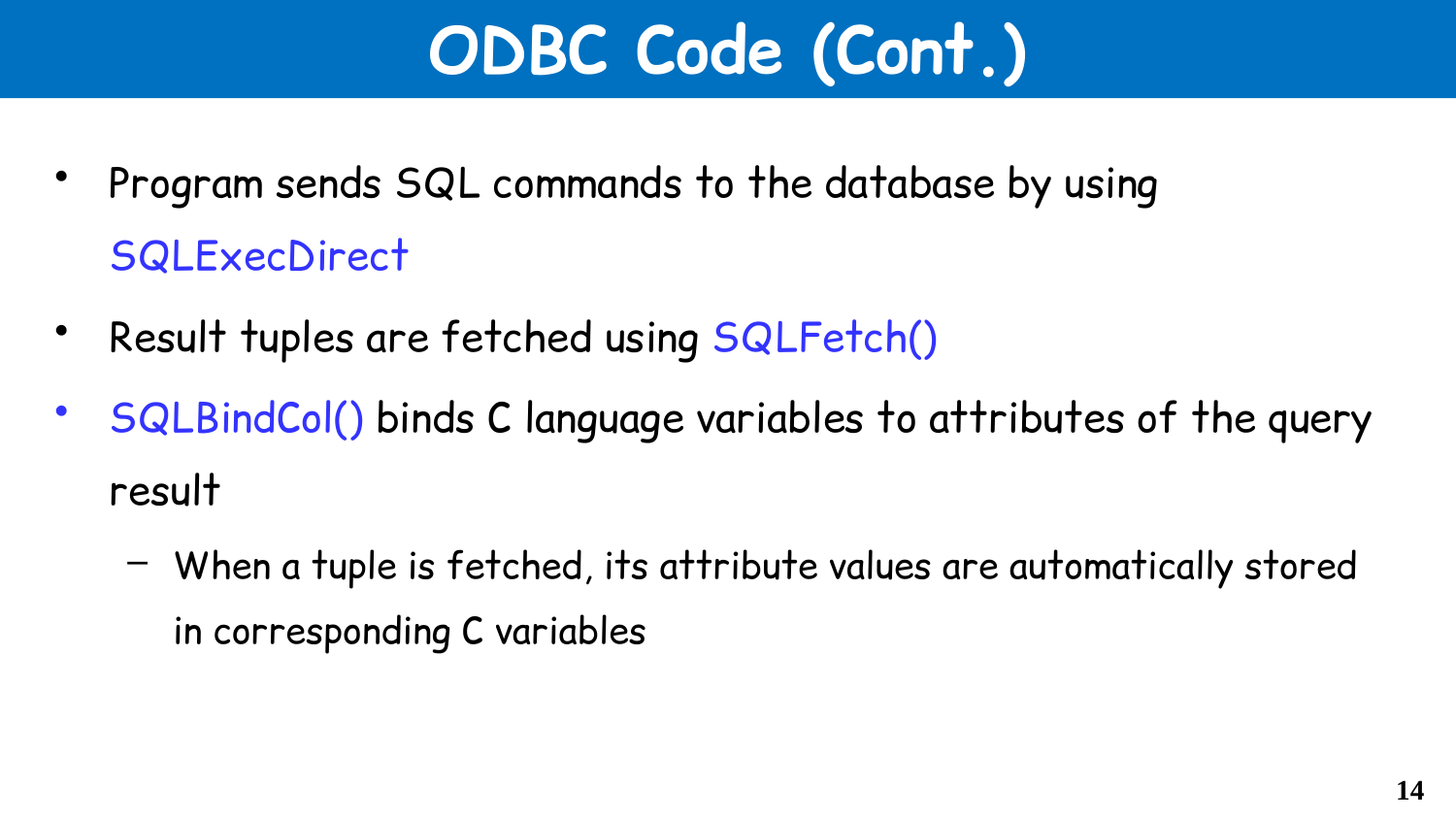

# ODBC Code (Cont.)
Program sends SQL commands to the database by using SQLExecDirect
Result tuples are fetched using SQLFetch()
SQLBindCol() binds C language variables to attributes of the query result
When a tuple is fetched, its attribute values are automatically stored in corresponding C variables